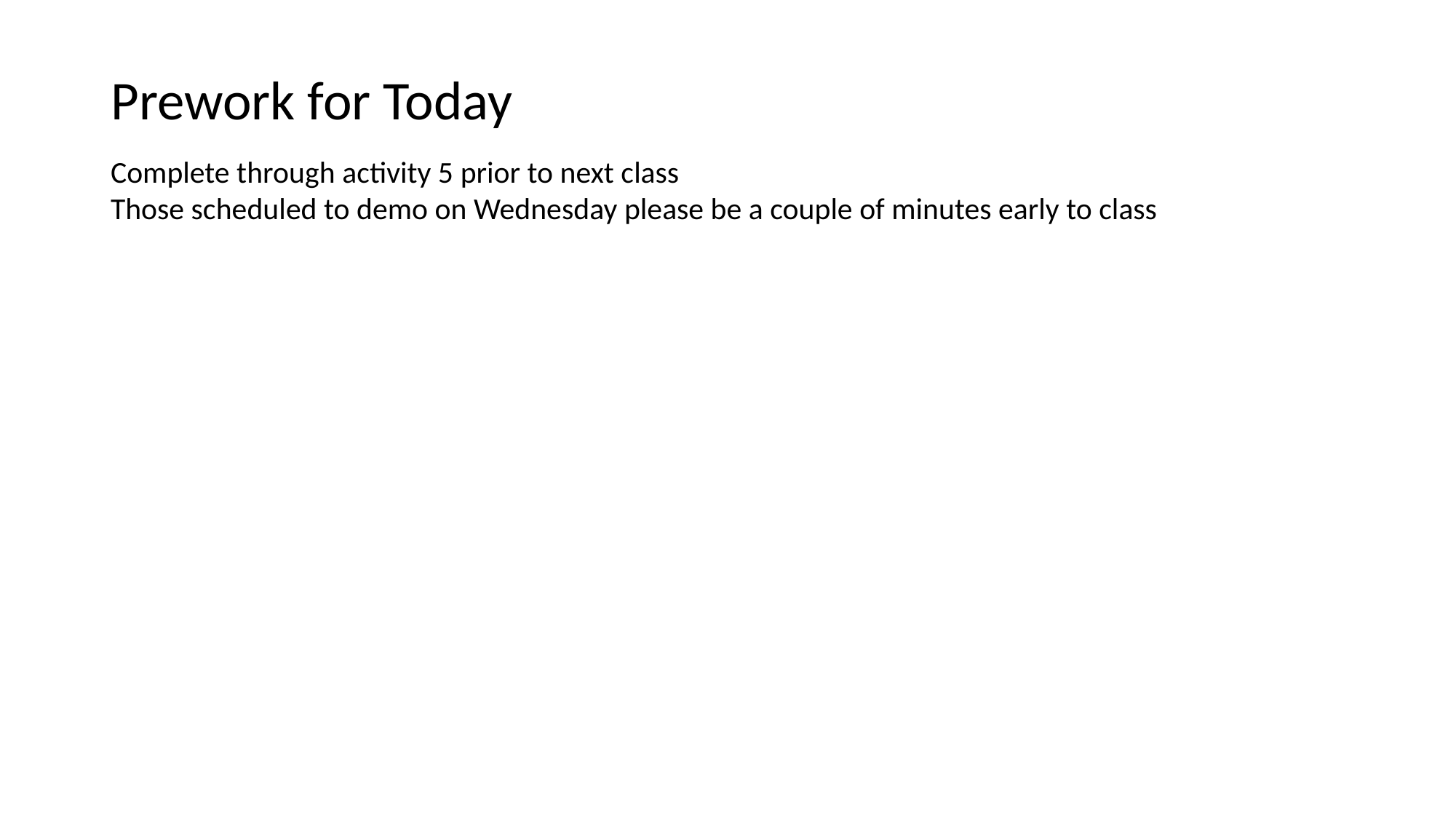

# Prework for Today
Complete through activity 5 prior to next class
Those scheduled to demo on Wednesday please be a couple of minutes early to class